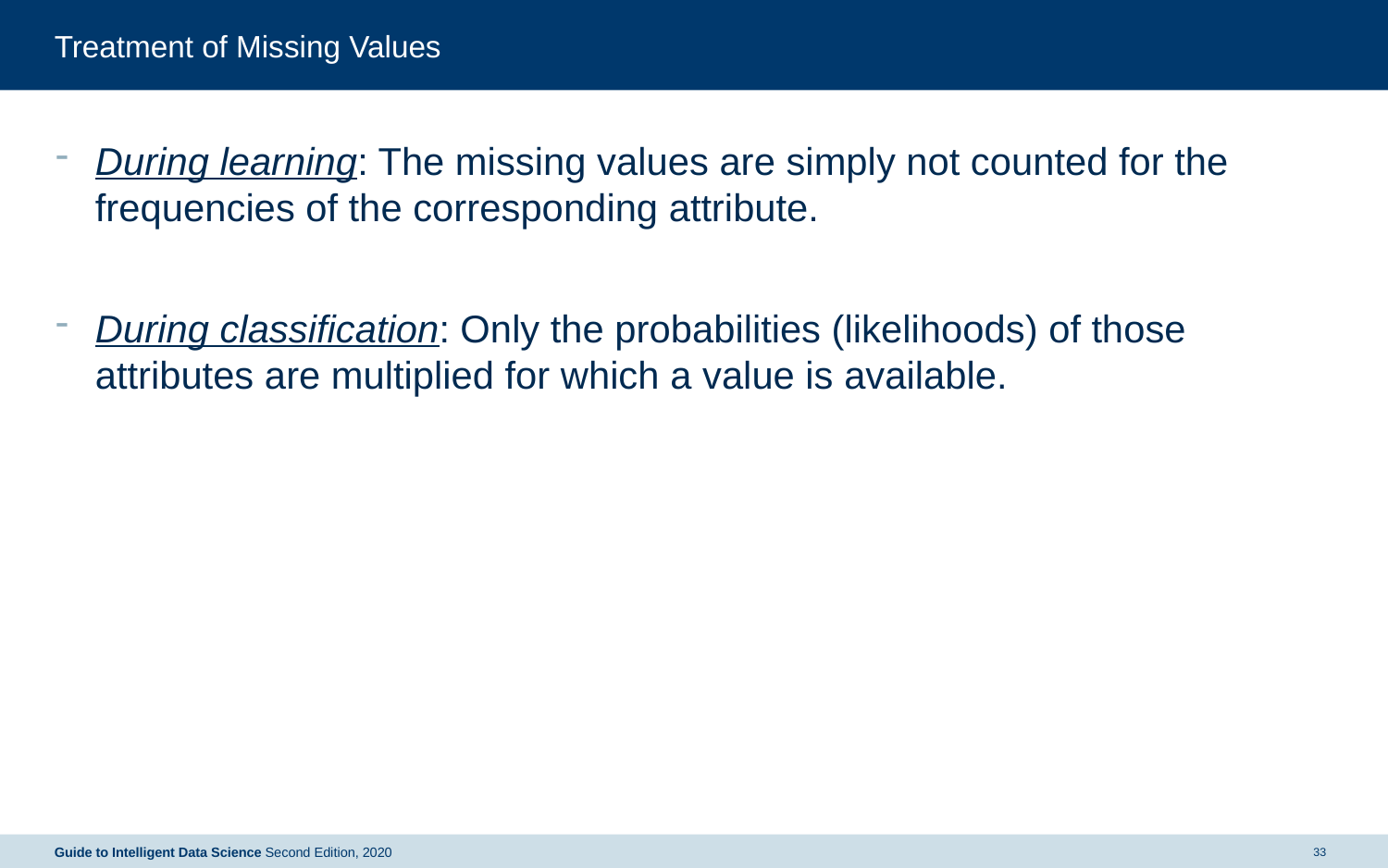

# Treatment of Missing Values
During learning: The missing values are simply not counted for the frequencies of the corresponding attribute.

During classification: Only the probabilities (likelihoods) of those attributes are multiplied for which a value is available.
Guide to Intelligent Data Science Second Edition, 2020
33